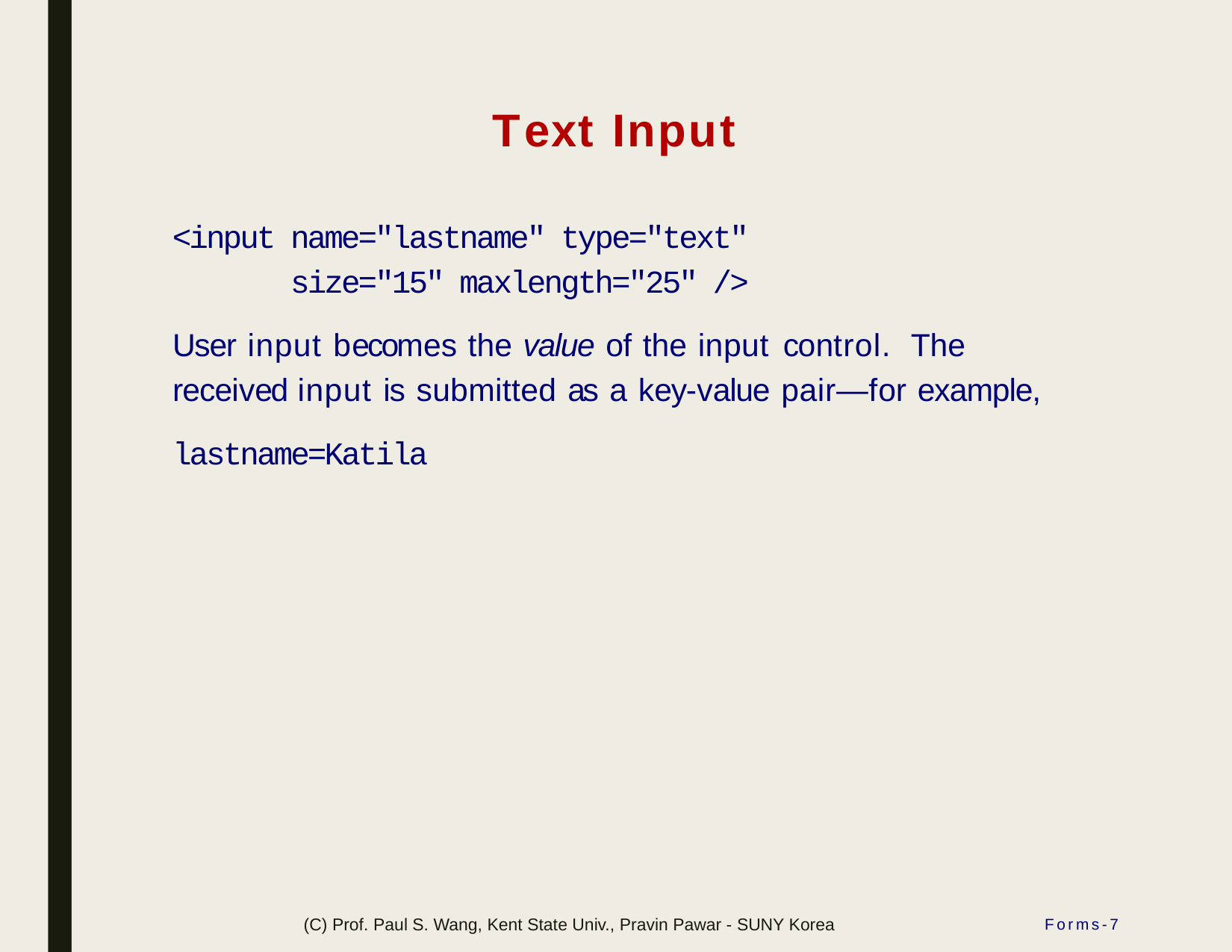

# Text Input
<input name="lastname" type="text" size="15" maxlength="25" />

User input becomes the value of the input control.  The received input is submitted as a key-value pair—for example,

lastname=Katila
(C) Prof. Paul S. Wang, Kent State Univ., Pravin Pawar - SUNY Korea
Forms-7